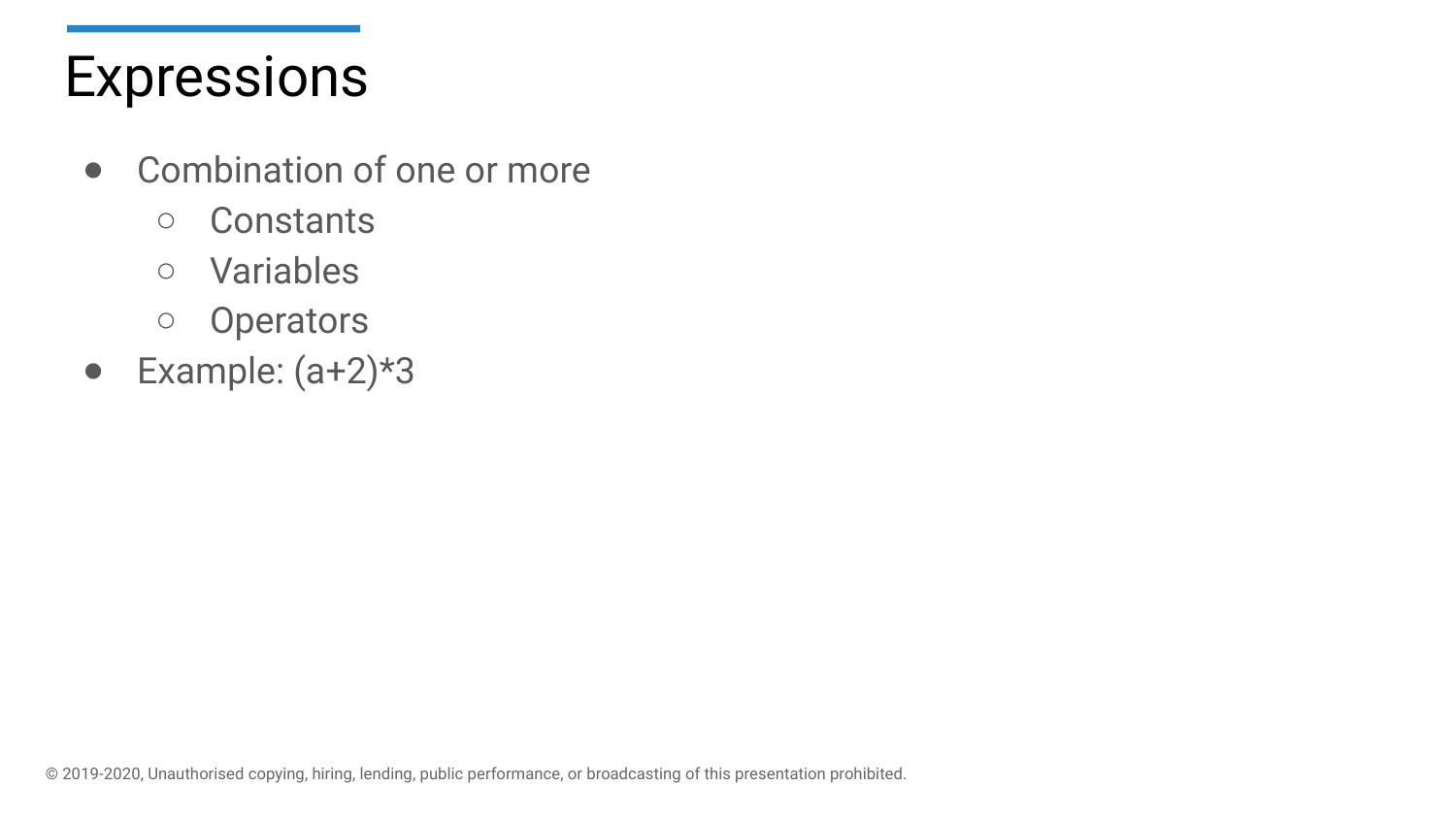

# Expressions
Combination of one or more
Constants
Variables
Operators
Example: (a+2)*3